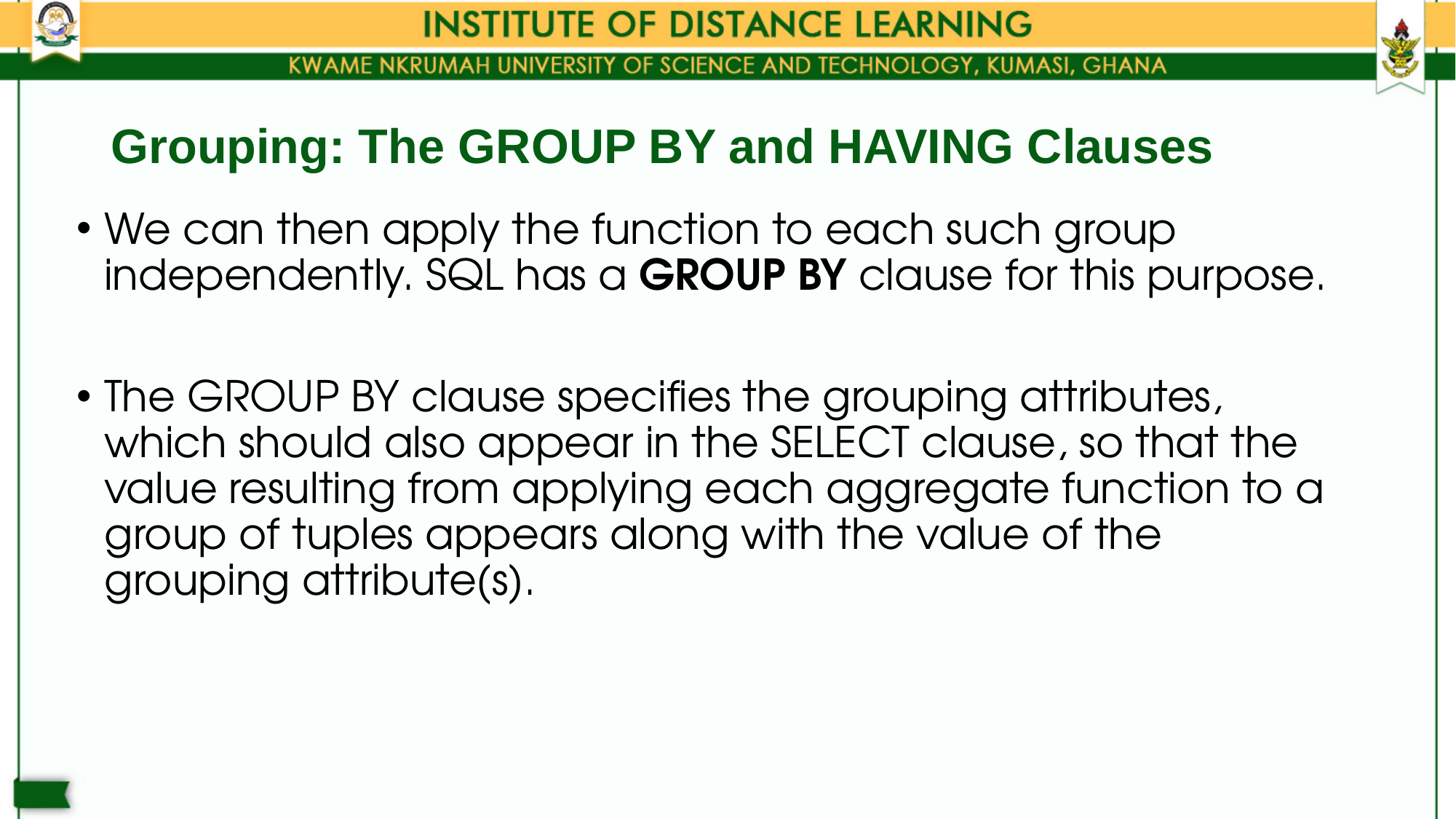

# Grouping: The GROUP BY and HAVING Clauses
We can then apply the function to each such group independently. SQL has a GROUP BY clause for this purpose.

The GROUP BY clause specifies the grouping attributes, which should also appear in the SELECT clause, so that the value resulting from applying each aggregate function to a group of tuples appears along with the value of the grouping attribute(s).